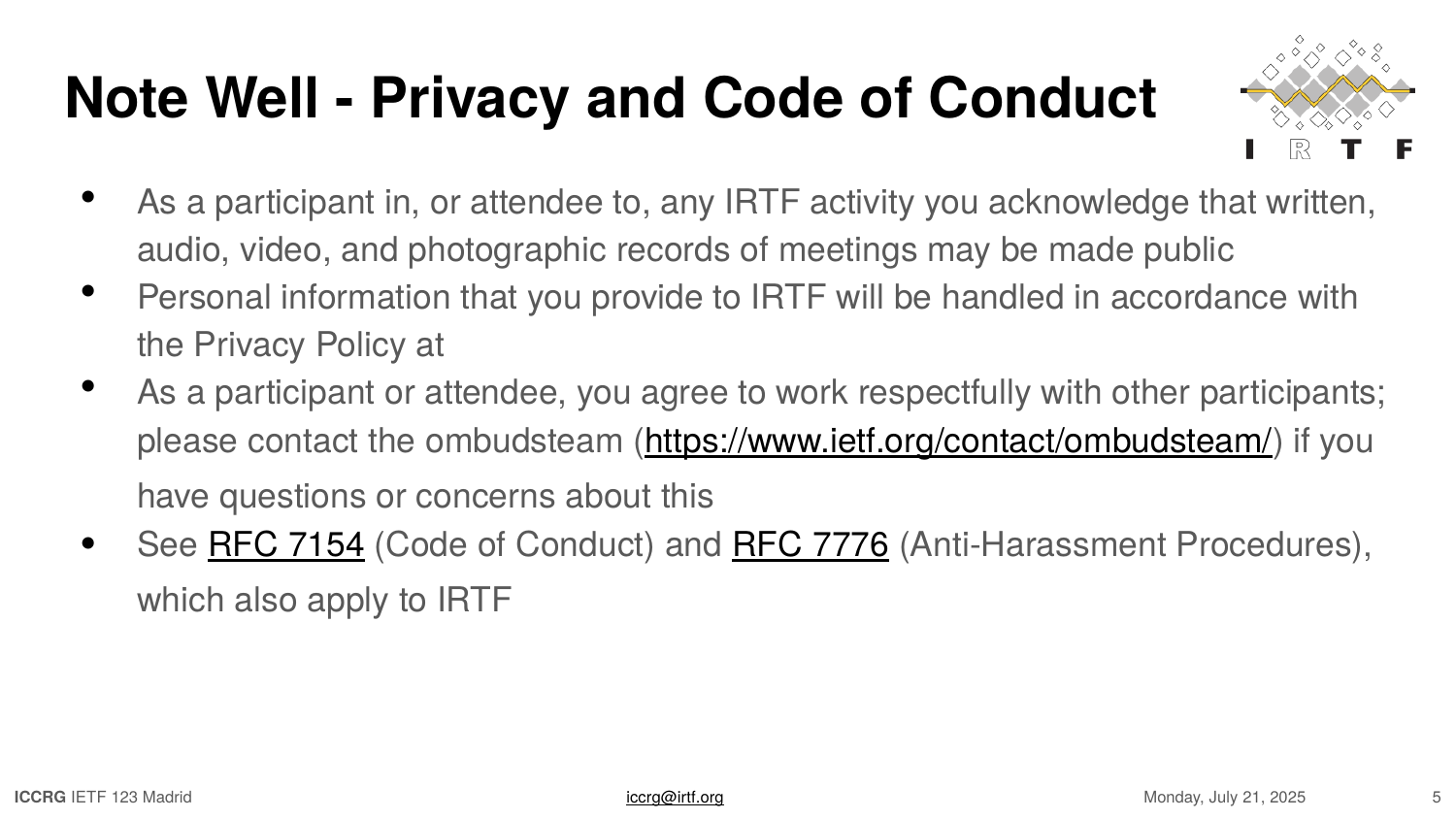

# Note Well - Privacy and Code of Conduct
As a participant in, or attendee to, any IRTF activity you acknowledge that written, audio, video, and photographic records of meetings may be made public
Personal information that you provide to IRTF will be handled in accordance with the Privacy Policy at
As a participant or attendee, you agree to work respectfully with other participants; please contact the ombudsteam (https://www.ietf.org/contact/ombudsteam/) if you have questions or concerns about this
See RFC 7154 (Code of Conduct) and RFC 7776 (Anti-Harassment Procedures), which also apply to IRTF
5